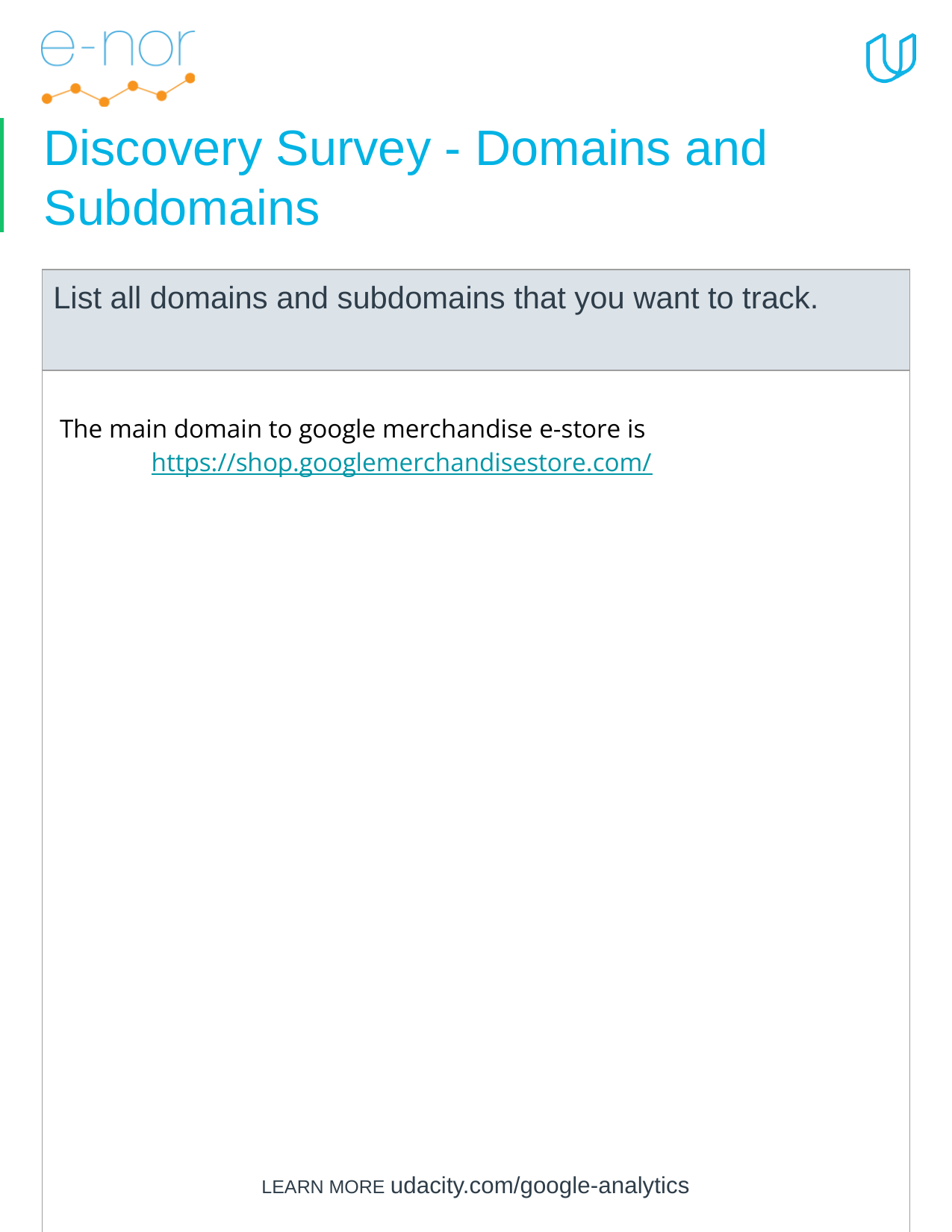

# Discovery Survey - Domains and Subdomains
| List all domains and subdomains that you want to track. |
| --- |
| The main domain to google merchandise e-store is https://shop.googlemerchandisestore.com/ |